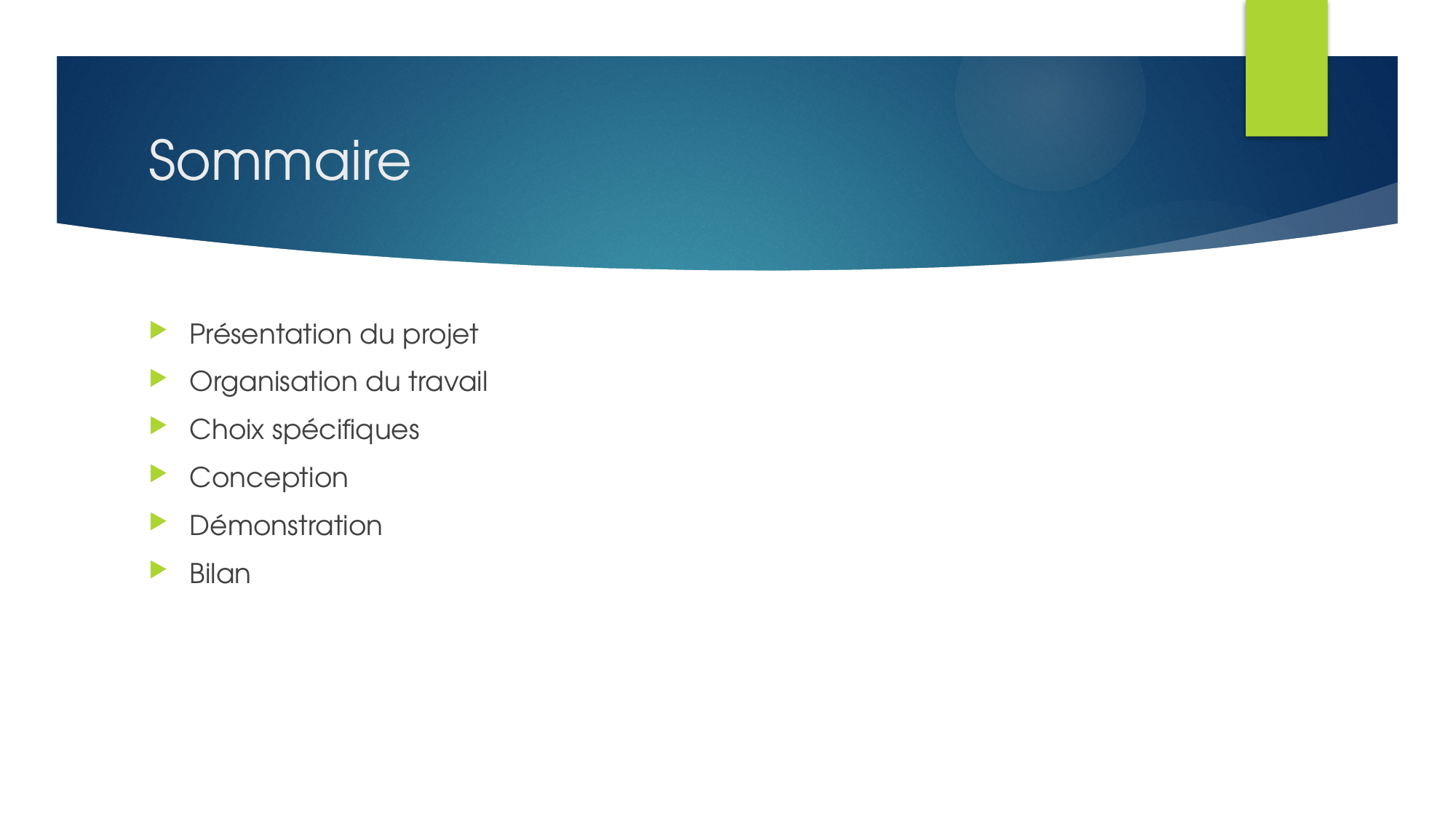

# Sommaire
Présentation du projet
Organisation du travail
Choix spécifiques
Conception
Démonstration
Bilan